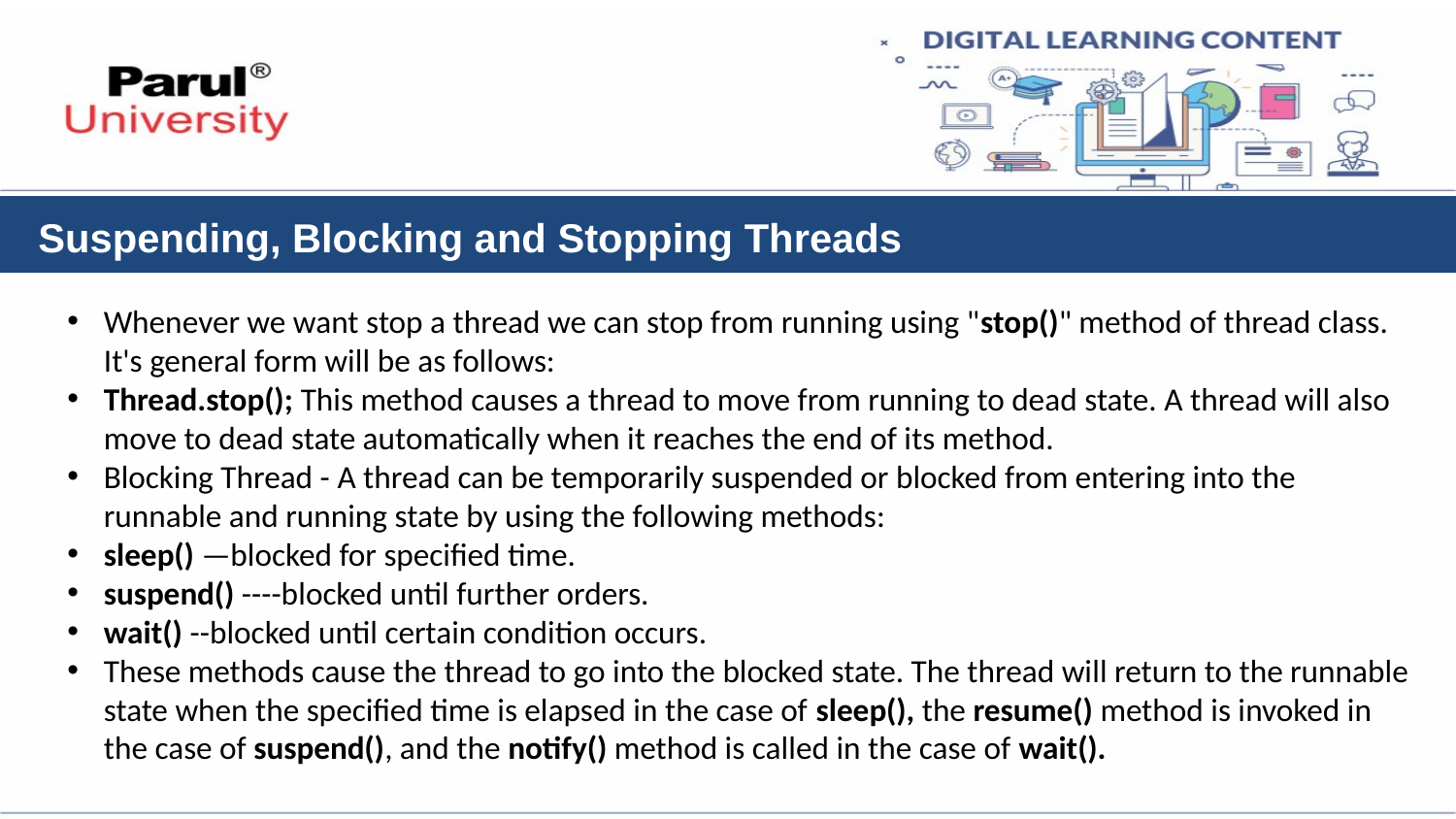

Suspending, Blocking and Stopping Threads
Whenever we want stop a thread we can stop from running using "stop()" method of thread class. It's general form will be as follows:
Thread.stop(); This method causes a thread to move from running to dead state. A thread will also move to dead state automatically when it reaches the end of its method.
Blocking Thread - A thread can be temporarily suspended or blocked from entering into the runnable and running state by using the following methods:
sleep() —blocked for specified time.
suspend() ----blocked until further orders.
wait() --blocked until certain condition occurs.
These methods cause the thread to go into the blocked state. The thread will return to the runnable state when the specified time is elapsed in the case of sleep(), the resume() method is invoked in the case of suspend(), and the notify() method is called in the case of wait().